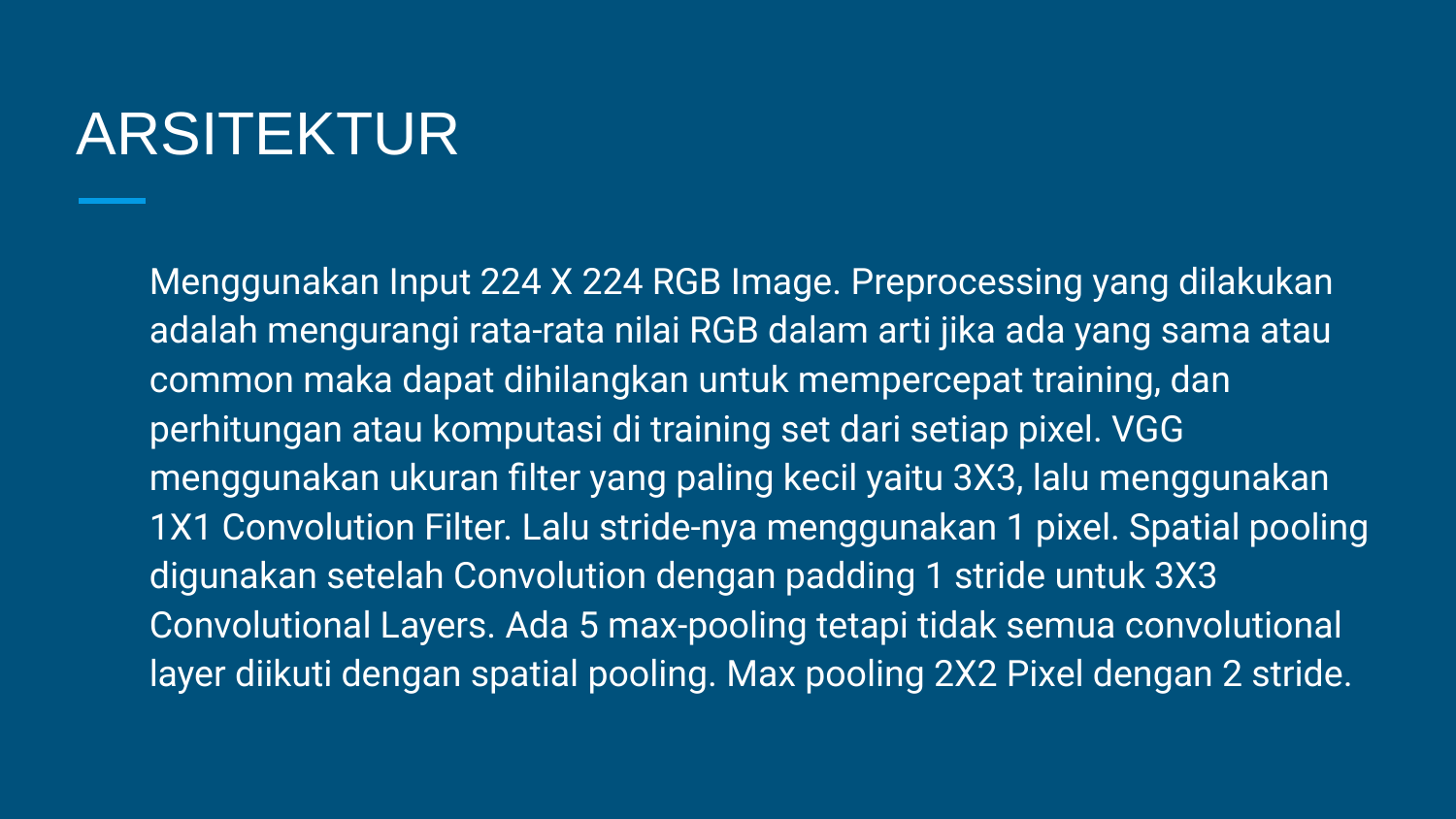

# ARSITEKTUR
Menggunakan Input 224 X 224 RGB Image. Preprocessing yang dilakukan adalah mengurangi rata-rata nilai RGB dalam arti jika ada yang sama atau common maka dapat dihilangkan untuk mempercepat training, dan perhitungan atau komputasi di training set dari setiap pixel. VGG menggunakan ukuran filter yang paling kecil yaitu 3X3, lalu menggunakan 1X1 Convolution Filter. Lalu stride-nya menggunakan 1 pixel. Spatial pooling digunakan setelah Convolution dengan padding 1 stride untuk 3X3 Convolutional Layers. Ada 5 max-pooling tetapi tidak semua convolutional layer diikuti dengan spatial pooling. Max pooling 2X2 Pixel dengan 2 stride.